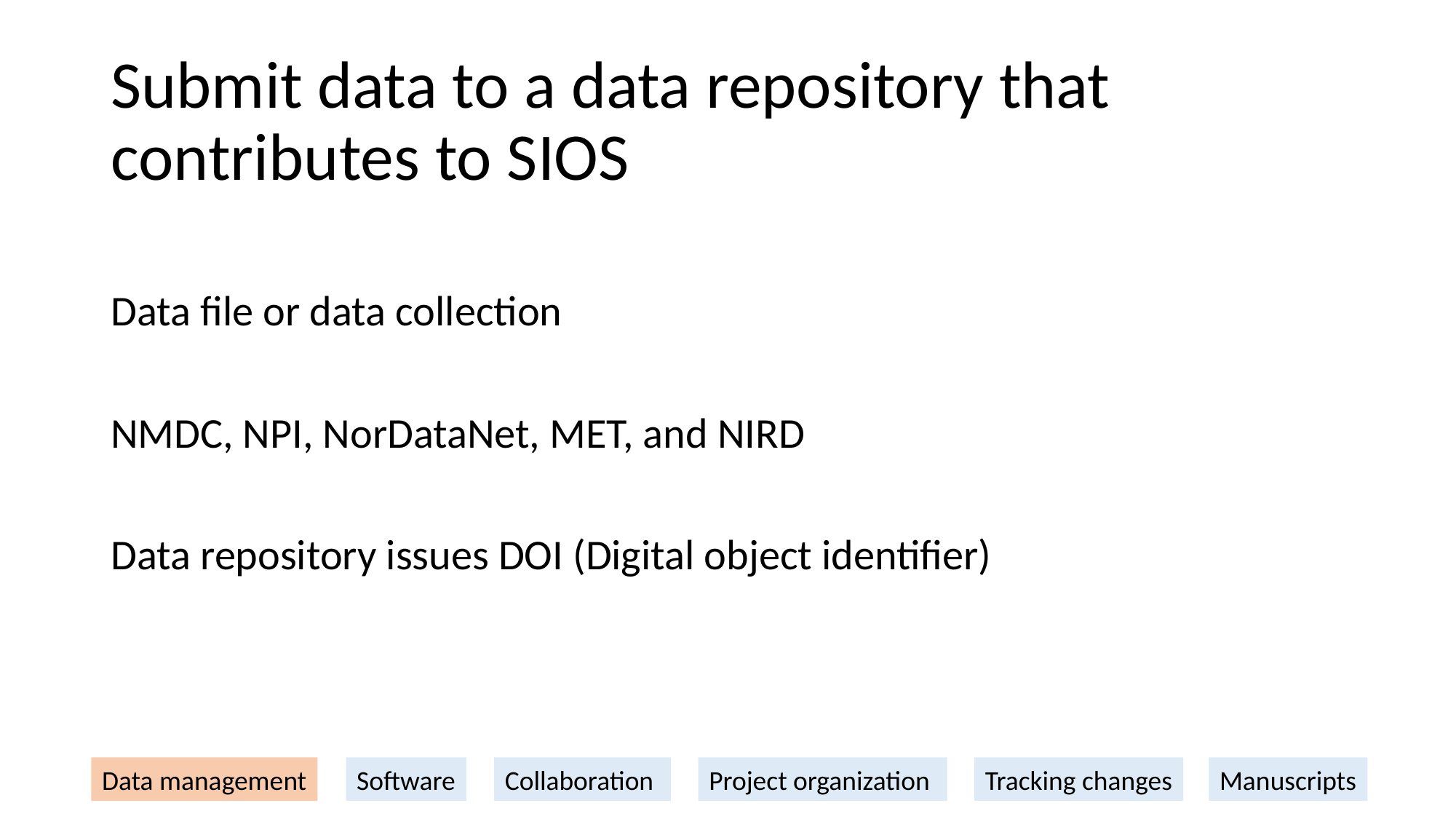

# Submit data to a data repository that contributes to SIOS

Data file or data collection

NMDC, NPI, NorDataNet, MET, and NIRD

Data repository issues DOI (Digital object identifier)

Data management
Software
Collaboration
Project organization
Tracking changes
Manuscripts